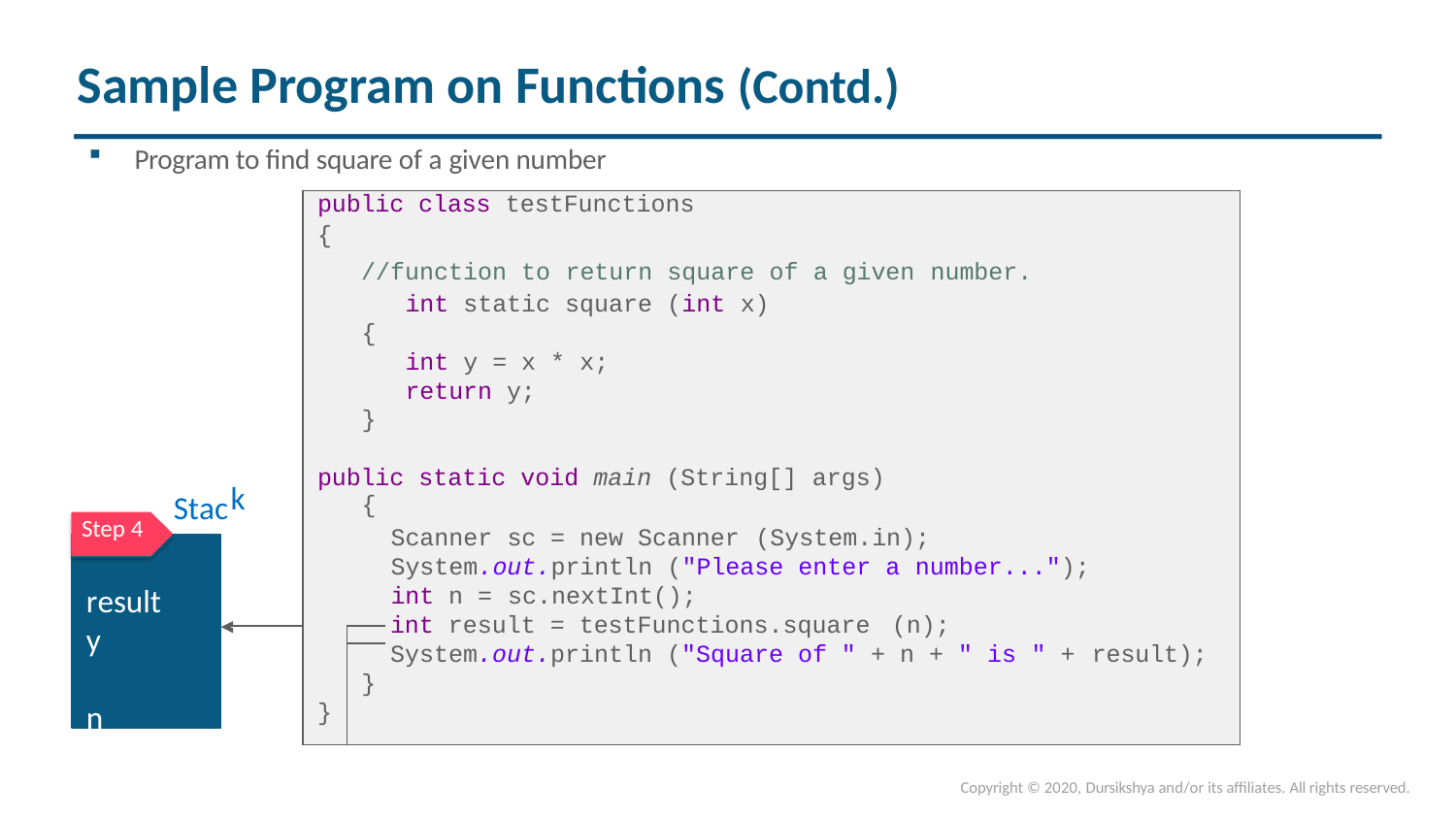

# Sample Program on Functions (Contd.)

Program to find square of a given number
|  | public class testFunctions |  |  |
| --- | --- | --- | --- |
|  | { |  |  |
|  | //function to return square of a given number. |  |  |
|  | int static square (int x) |  |  |
|  | { |  |  |
|  | int y = x \* x; |  |  |
|  | return y; |  |  |
|  | } |  |  |
| k | public static void main (String[] args) { |  |  |
|  | Scanner sc = new Scanner (System.in); |  |  |
|  | System.out.println ("Please enter a number..."); |  |  |
|  | int n = sc.nextInt(); |  |  |
|  |  |  | int result = testFunctions.square (n); |
|  |  |  | System.out.println ("Square of " + n + " is " + result); |
|  |  | } |  |
|  | } |  |  |
Stac

Step 4
result
y  n
Copyright © 2020, Dursikshya and/or its affiliates. All rights reserved.